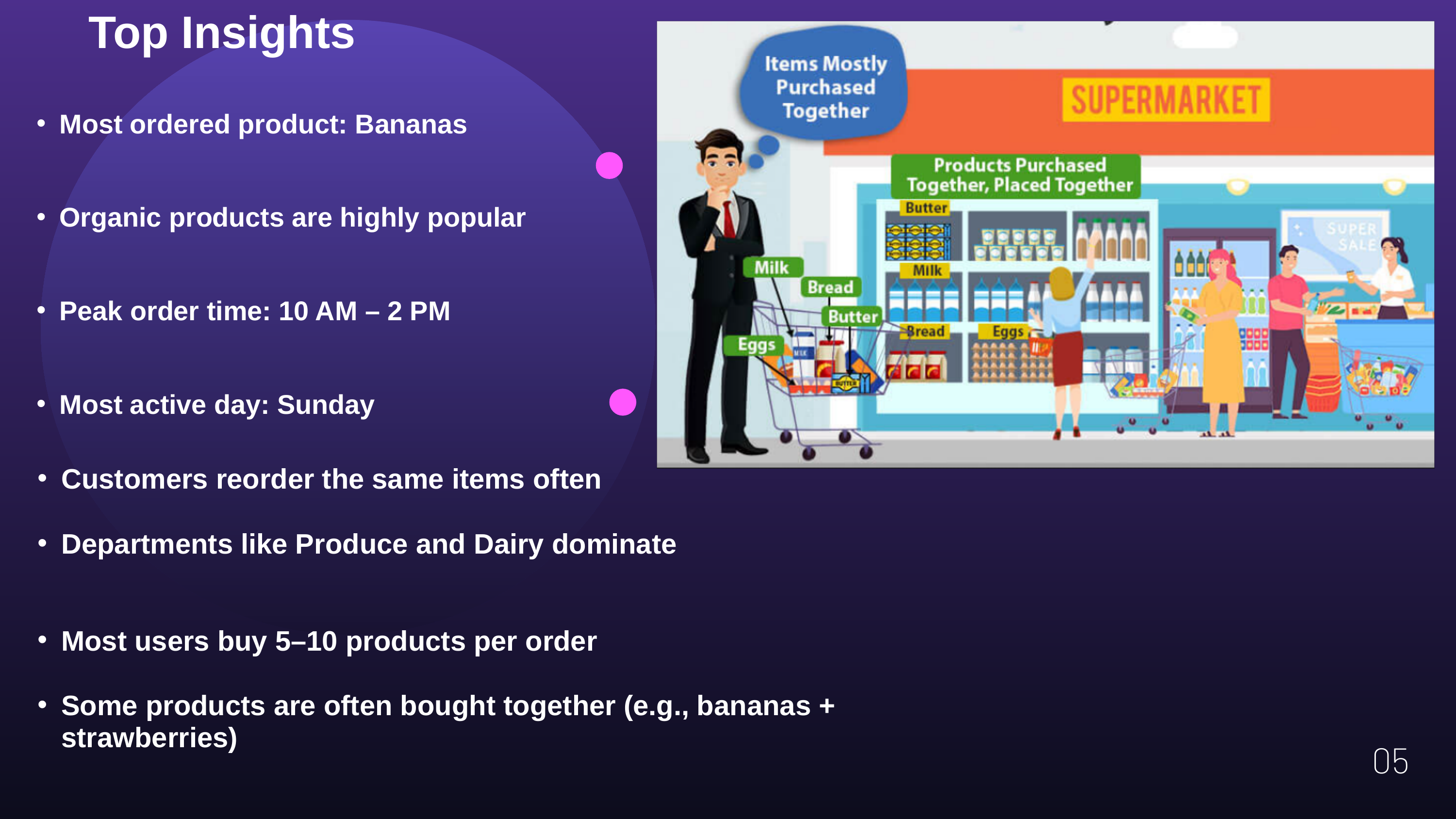

Top Insights

Most ordered product: Bananas

Organic products are highly popular

Peak order time: 10 AM – 2 PM

Most active day: Sunday

Customers reorder the same items often

Departments like Produce and Dairy dominate

Most users buy 5–10 products per order

Some products are often bought together (e.g., bananas + strawberries)

05